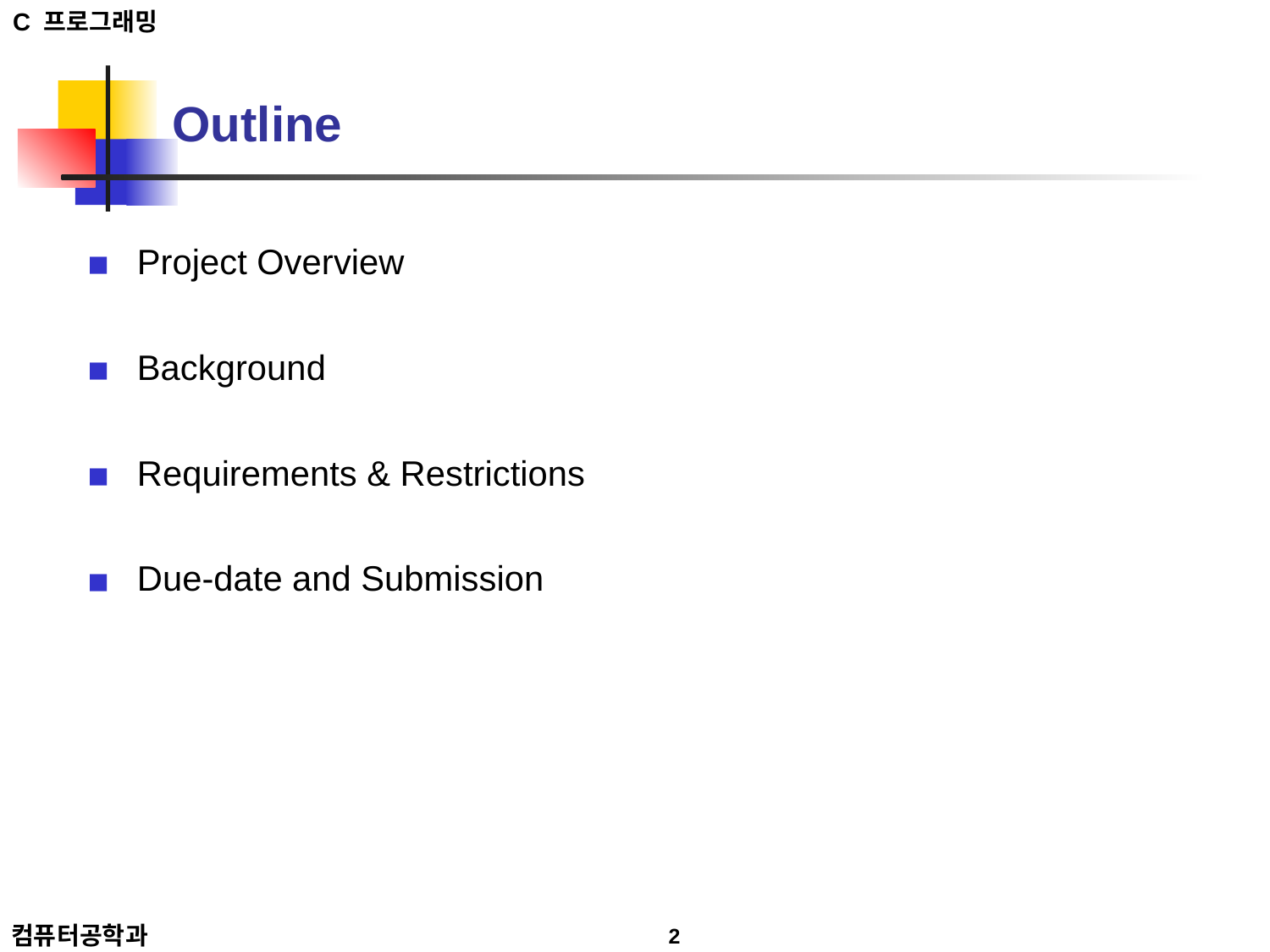

# Outline
Project Overview

Background

Requirements & Restrictions

Due-date and Submission
2